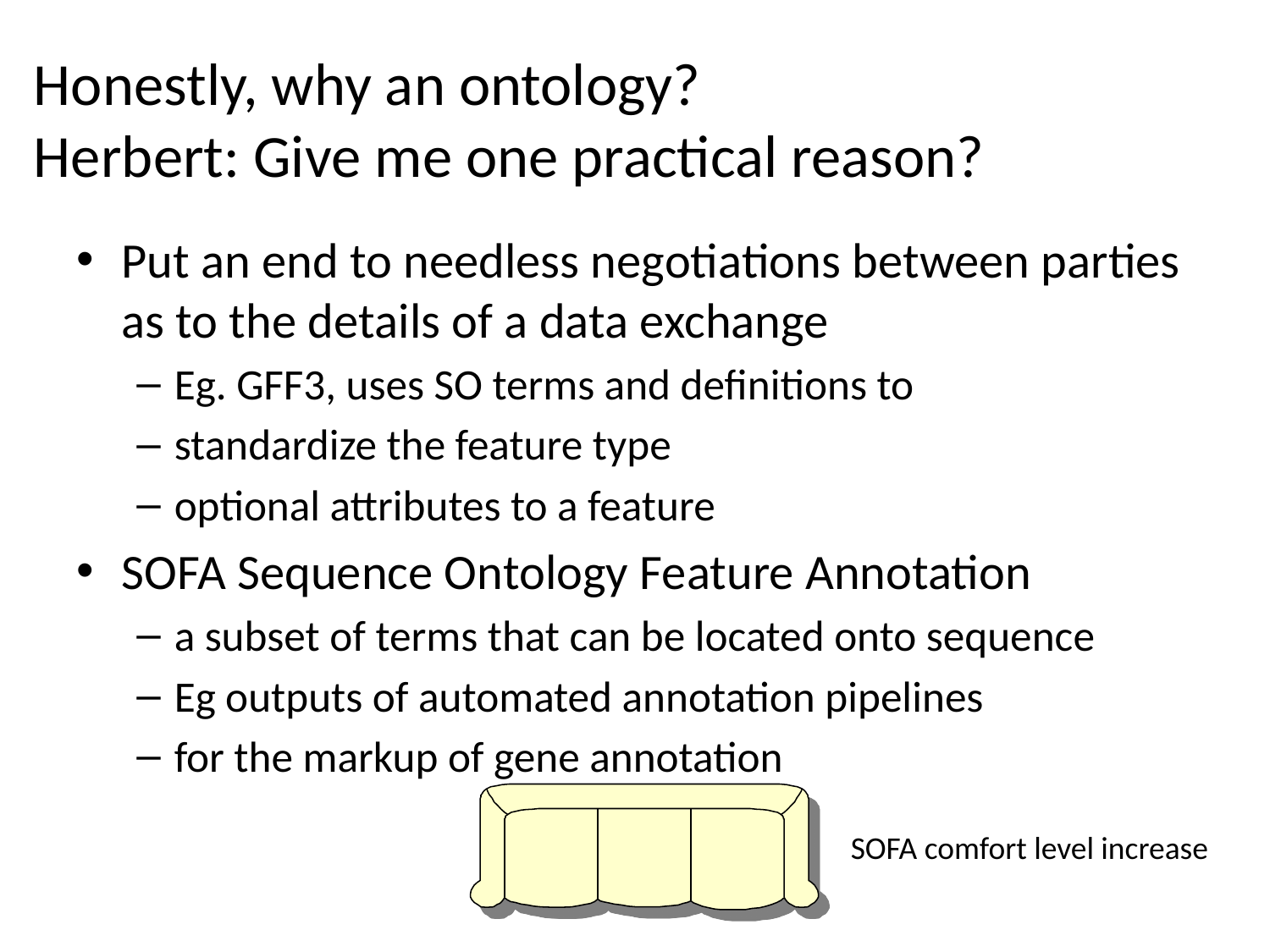

# Honestly, why an ontology? Herbert: Give me one practical reason?
Put an end to needless negotiations between parties as to the details of a data exchange
Eg. GFF3, uses SO terms and definitions to
standardize the feature type
optional attributes to a feature
SOFA Sequence Ontology Feature Annotation
a subset of terms that can be located onto sequence
Eg outputs of automated annotation pipelines
for the markup of gene annotation

SOFA comfort level increase